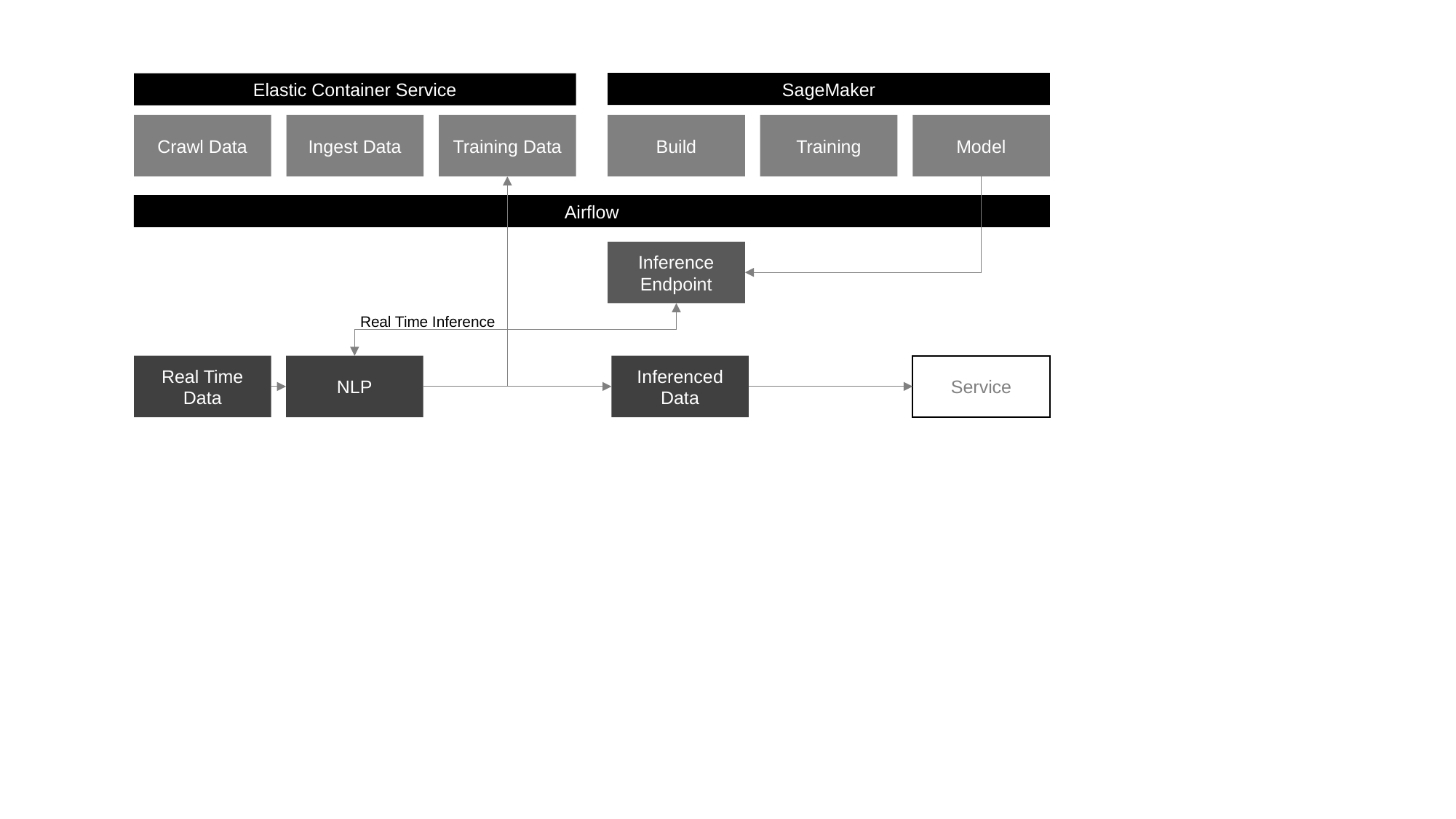

SageMaker
Elastic Container Service
Crawl Data
Ingest Data
Training Data
Build
Training
Model
Airflow
Inference Endpoint
Real Time Inference
Real Time Data
NLP
Inferenced Data
Service